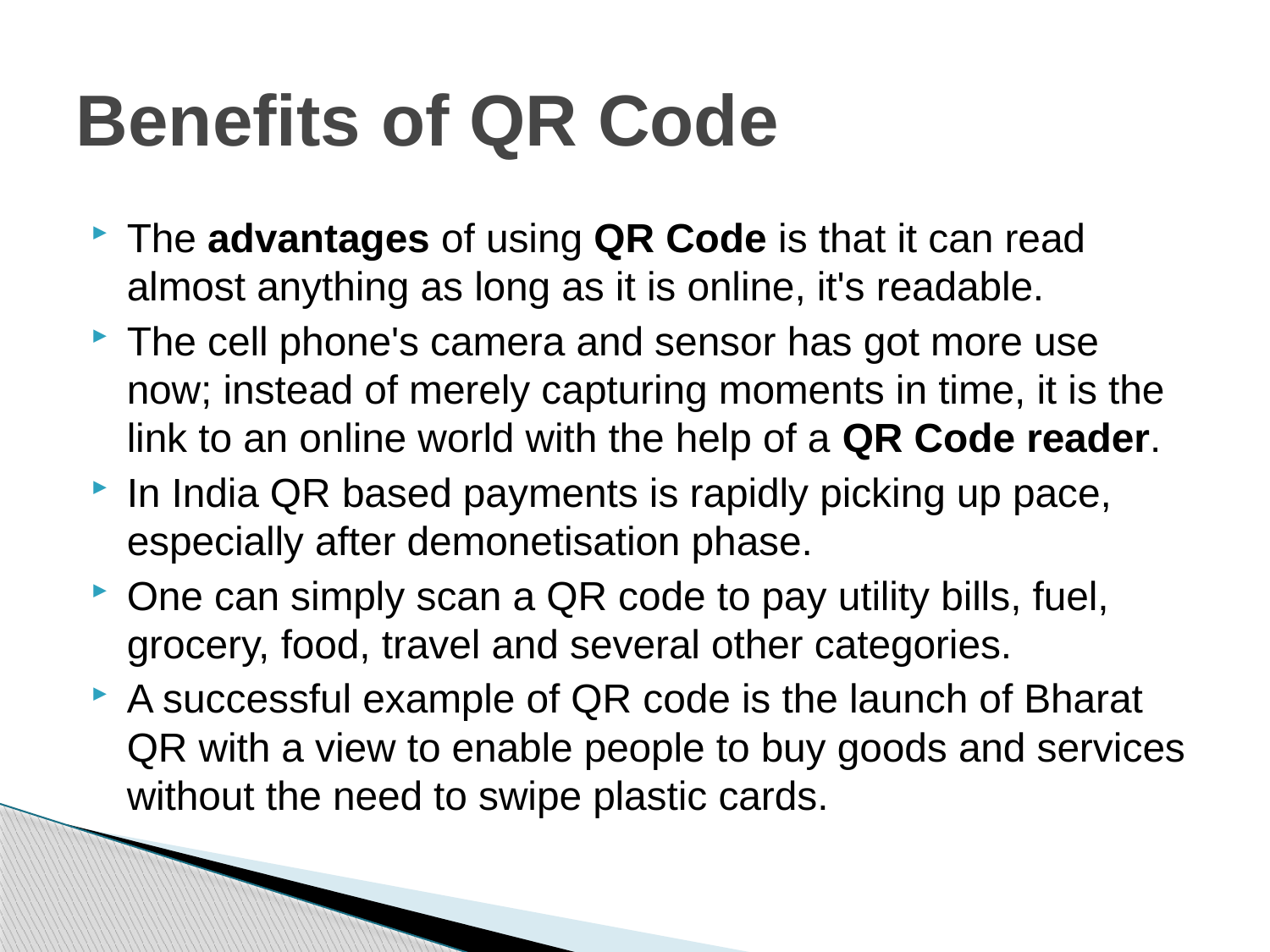

# Benefits of QR Code
The advantages of using QR Code is that it can read almost anything as long as it is online, it's readable.
The cell phone's camera and sensor has got more use now; instead of merely capturing moments in time, it is the link to an online world with the help of a QR Code reader.
In India QR based payments is rapidly picking up pace, especially after demonetisation phase.
One can simply scan a QR code to pay utility bills, fuel, grocery, food, travel and several other categories.
A successful example of QR code is the launch of Bharat QR with a view to enable people to buy goods and services without the need to swipe plastic cards.